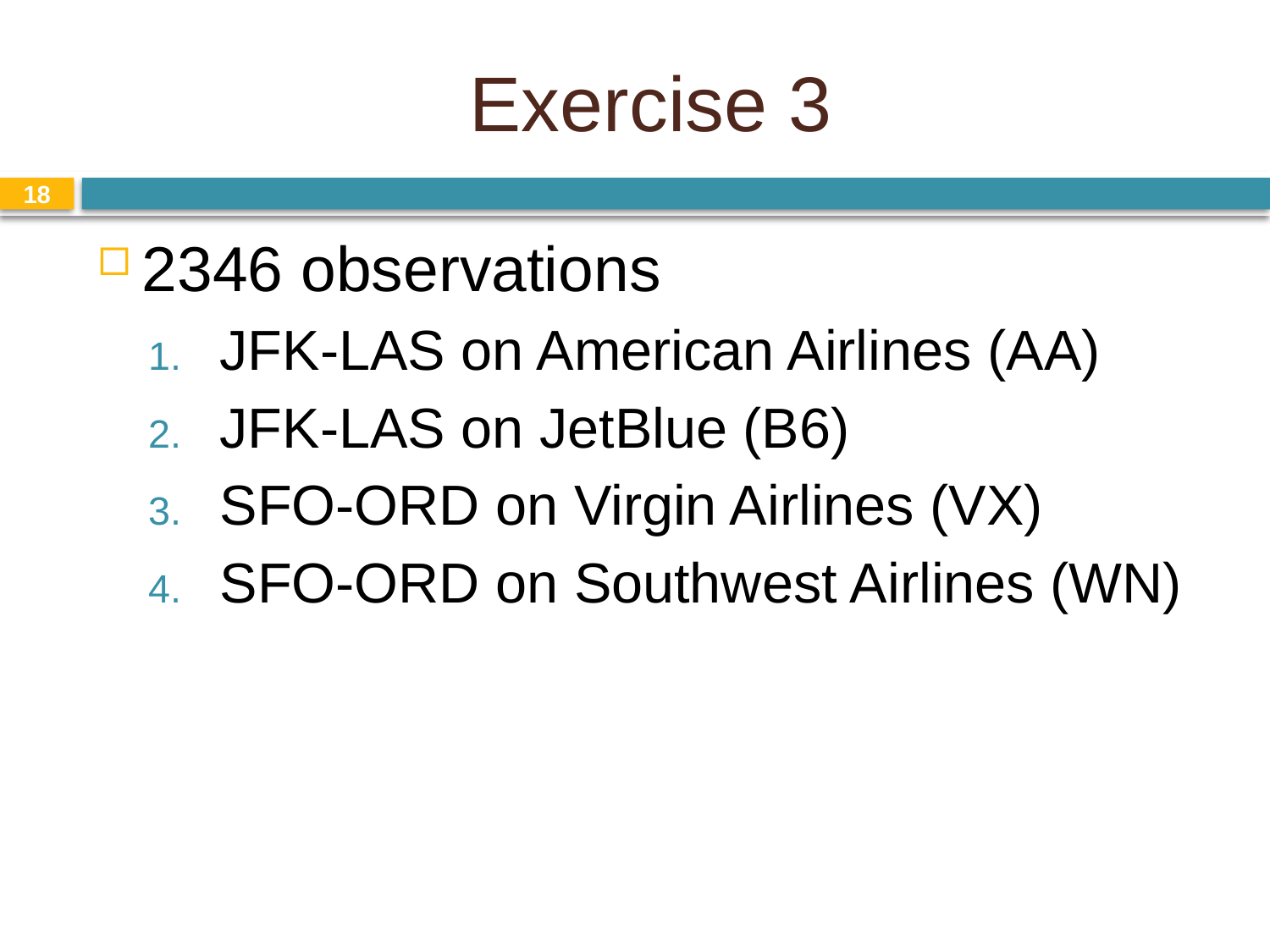

# Exercise 3
18
2346 observations
JFK-LAS on American Airlines (AA)
JFK-LAS on JetBlue (B6)
SFO-ORD on Virgin Airlines (VX)
SFO-ORD on Southwest Airlines (WN)